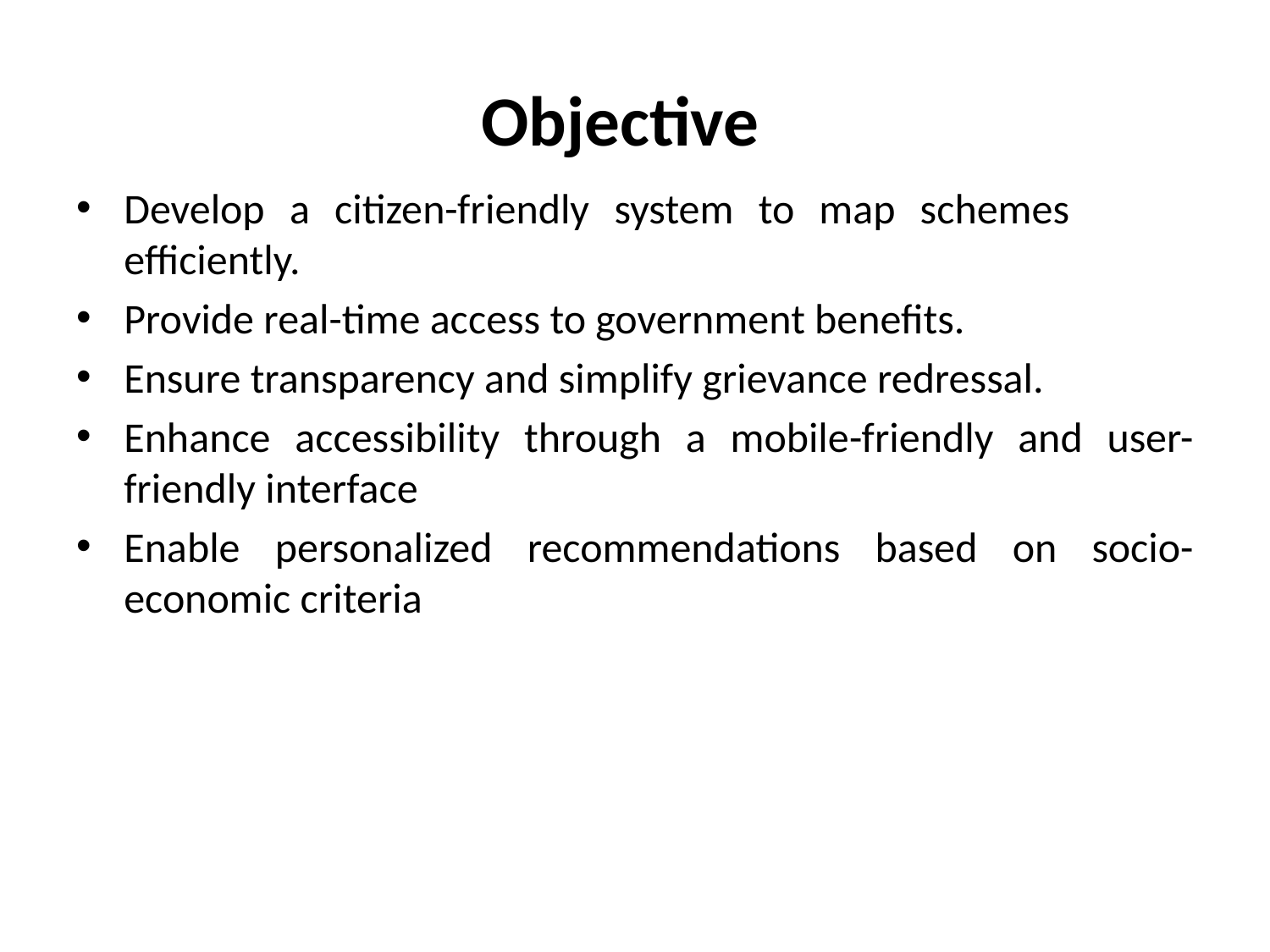

# Objective
Develop a citizen-friendly system to map schemes      efficiently.
Provide real-time access to government benefits.
Ensure transparency and simplify grievance redressal.
Enhance accessibility through a mobile-friendly and user-friendly interface
Enable personalized recommendations based on socio-economic criteria